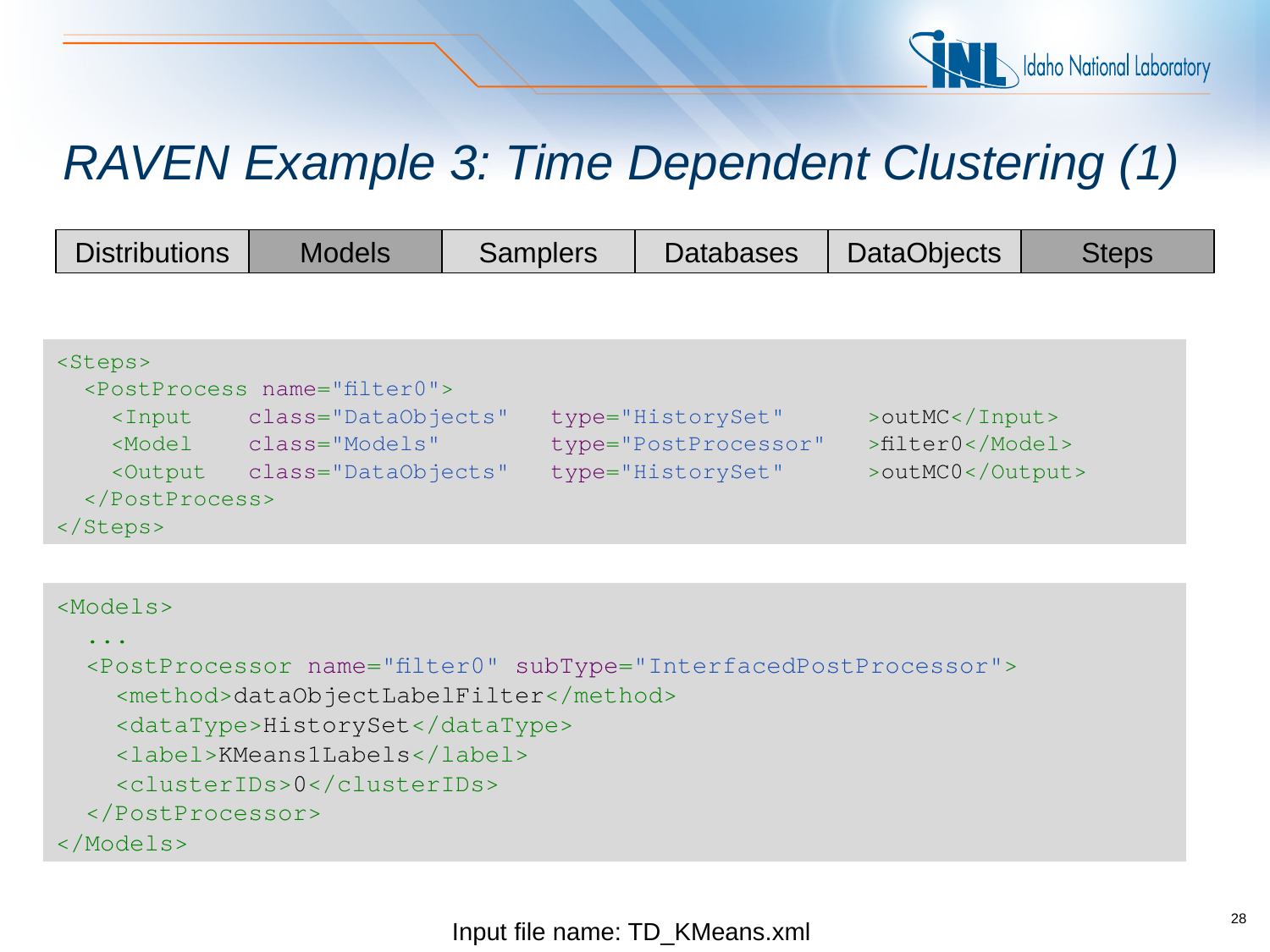

# RAVEN Example 3: Time Dependent Clustering (1)
Steps
Distributions
Models
Samplers
Databases
DataObjects
<Steps>
  <PostProcess name="filter0">
    <Input    class="DataObjects"   type="HistorySet"      >outMC</Input>
    <Model    class="Models"        type="PostProcessor"   >filter0</Model>
    <Output   class="DataObjects"   type="HistorySet"      >outMC0</Output>
  </PostProcess>
</Steps>
<Models>
  ...
  <PostProcessor name="filter0" subType="InterfacedPostProcessor">
    <method>dataObjectLabelFilter</method>
    <dataType>HistorySet</dataType>
    <label>KMeans1Labels</label>
    <clusterIDs>0</clusterIDs>
  </PostProcessor>
</Models>
Input file name: TD_KMeans.xml
28